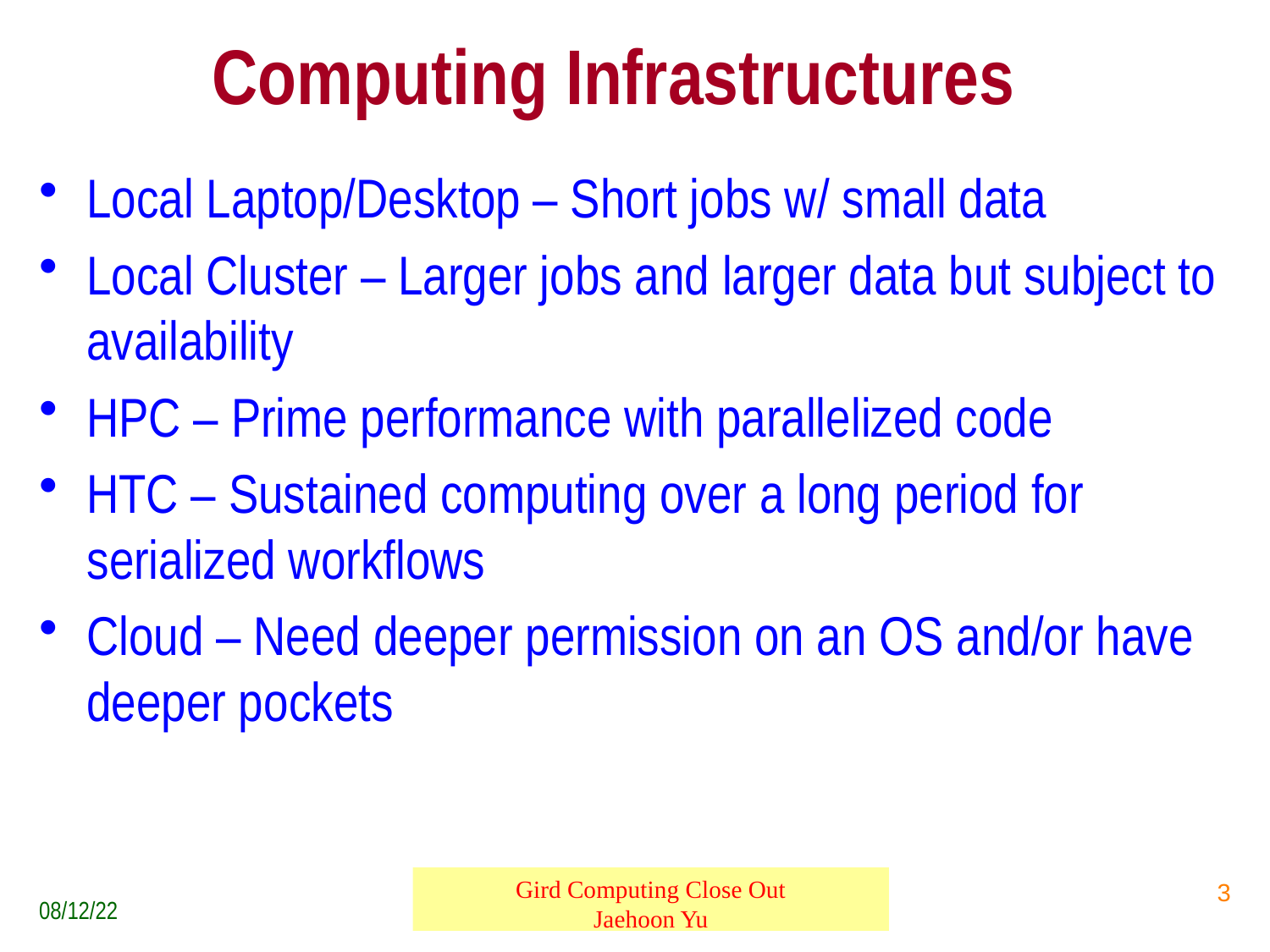

# Computing Infrastructures
Local Laptop/Desktop – Short jobs w/ small data
Local Cluster – Larger jobs and larger data but subject to availability
HPC – Prime performance with parallelized code
HTC – Sustained computing over a long period for serialized workflows
Cloud – Need deeper permission on an OS and/or have deeper pockets
Gird Computing Close Out
Jaehoon Yu
3
08/12/22